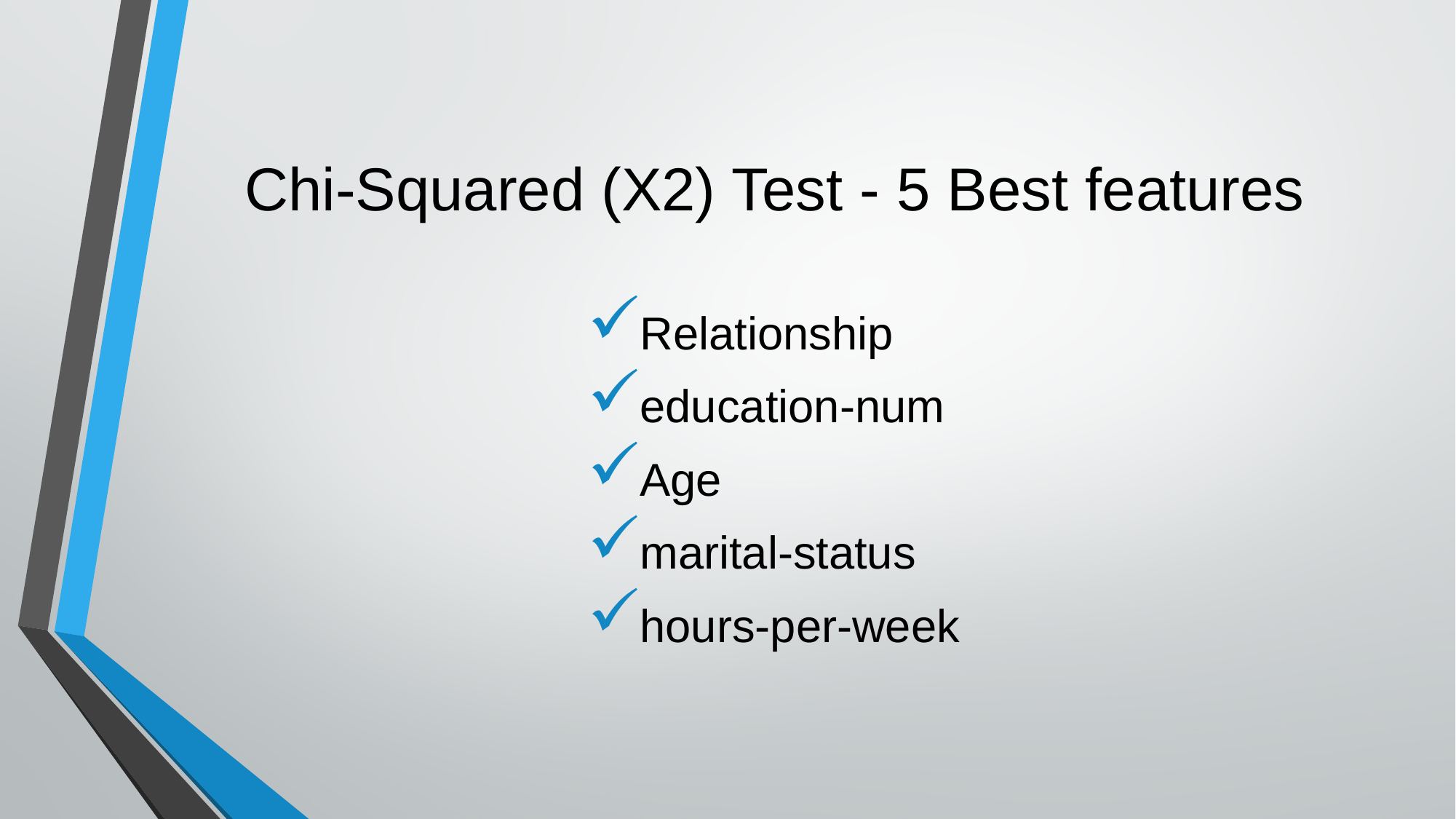

# Chi-Squared (X2) Test - 5 Best features
Relationship
education-num
Age
marital-status
hours-per-week